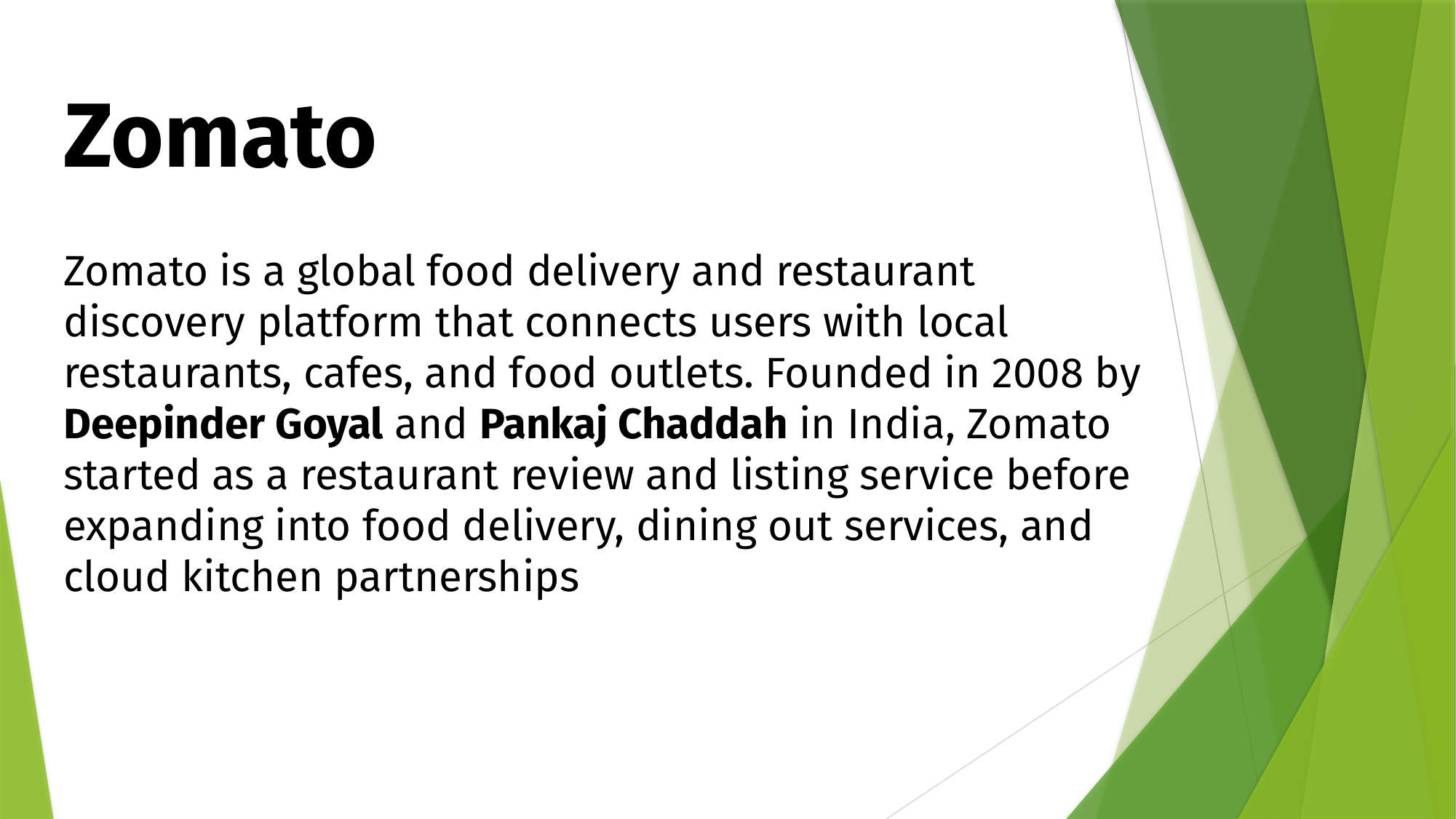

Zomato
Zomato is a global food delivery and restaurant discovery platform that connects users with local restaurants, cafes, and food outlets. Founded in 2008 by Deepinder Goyal and Pankaj Chaddah in India, Zomato started as a restaurant review and listing service before expanding into food delivery, dining out services, and cloud kitchen partnerships